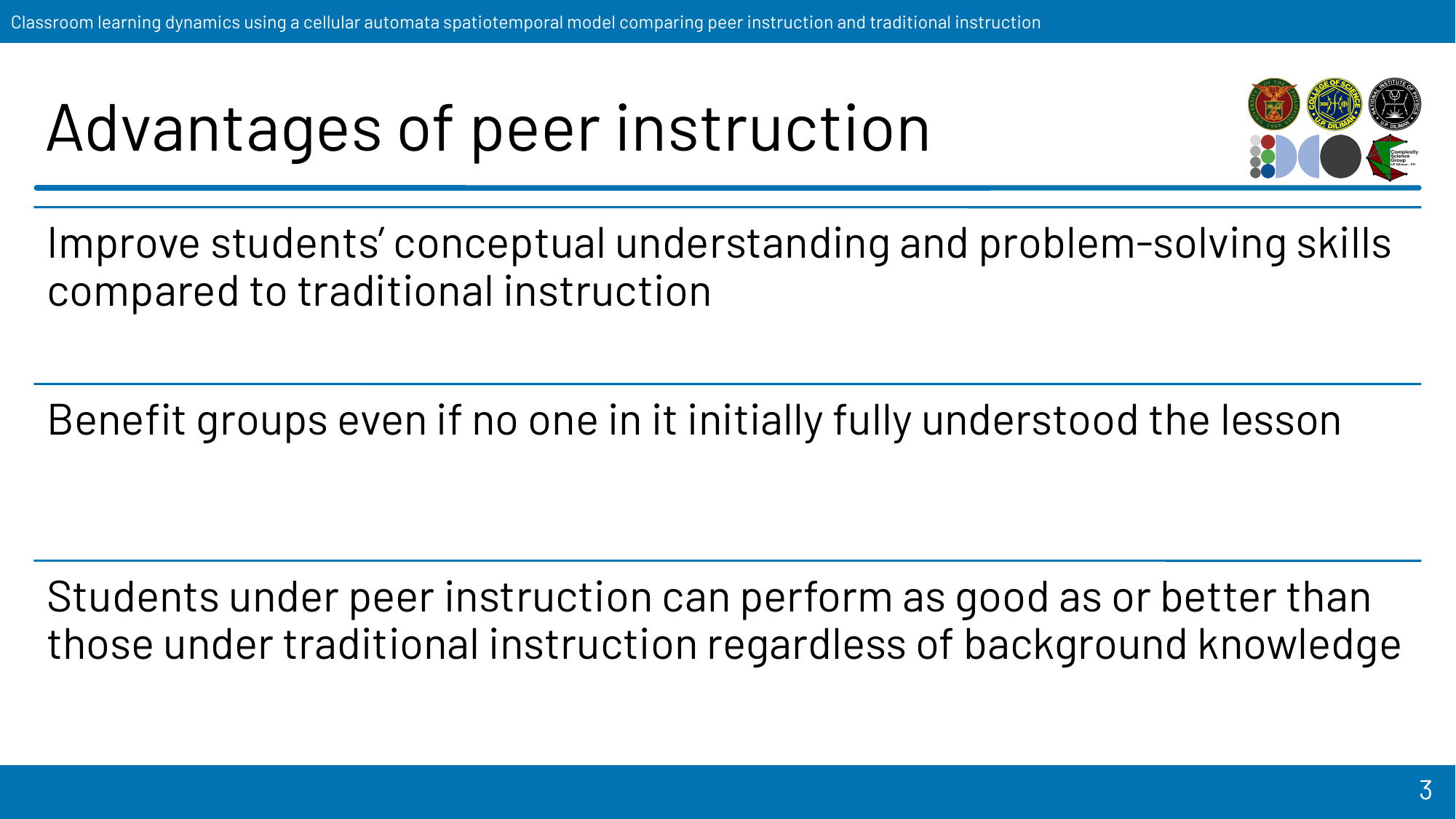

# Advantages of peer instruction
Improve students’ conceptual understanding and problem-solving skills compared to traditional instruction
Benefit groups even if no one in it initially fully understood the lesson
Students under peer instruction can perform as good as or better than those under traditional instruction regardless of background knowledge

3